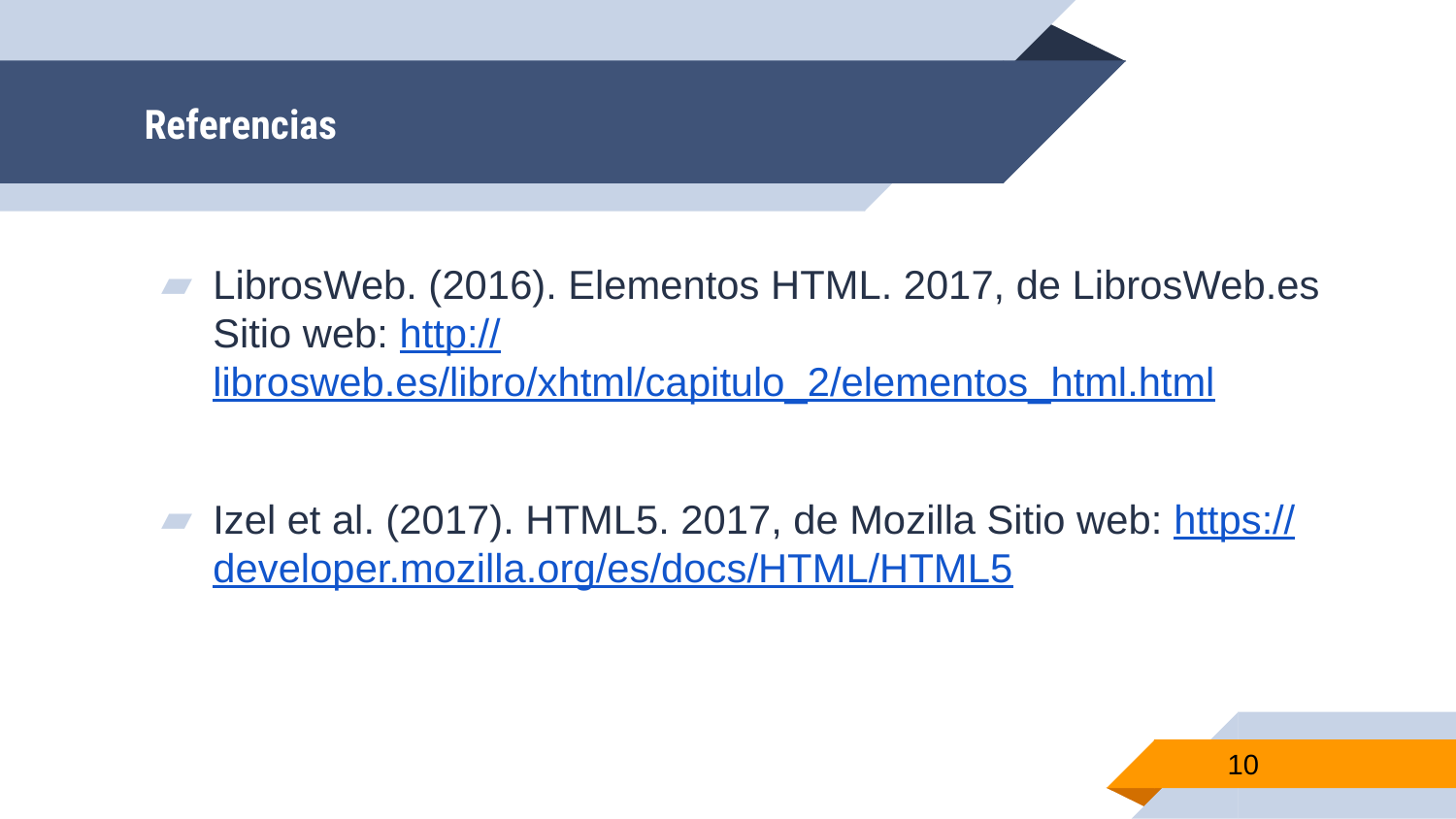

# Referencias
LibrosWeb. (2016). Elementos HTML. 2017, de LibrosWeb.es Sitio web: http://librosweb.es/libro/xhtml/capitulo_2/elementos_html.html

Izel et al. (2017). HTML5. 2017, de Mozilla Sitio web: https://developer.mozilla.org/es/docs/HTML/HTML5

10